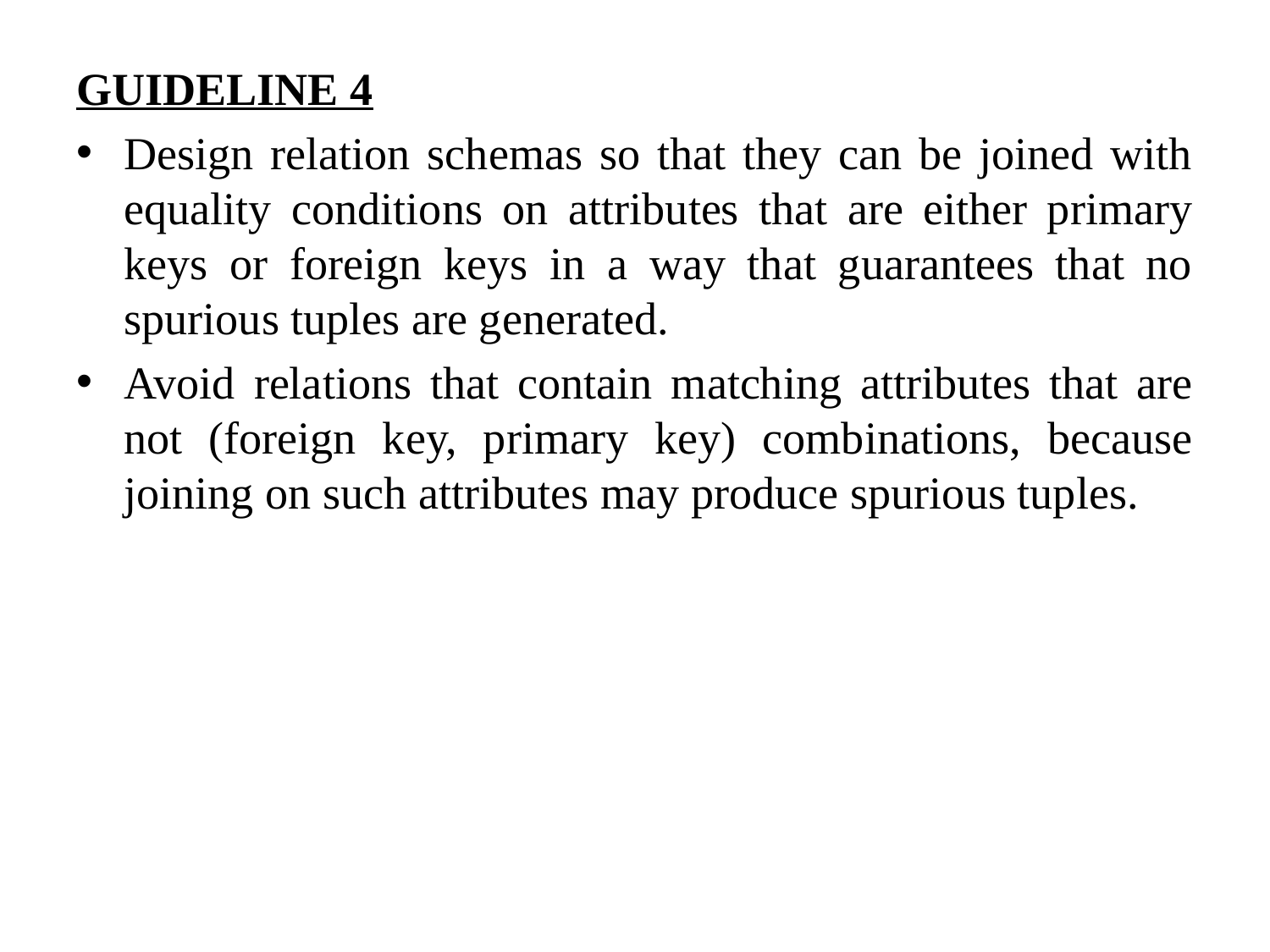

GUIDELINE 4
Design relation schemas so that they can be joined with equality conditions on attributes that are either primary keys or foreign keys in a way that guarantees that no spurious tuples are generated.
Avoid relations that contain matching attributes that are not (foreign key, primary key) combinations, because joining on such attributes may produce spurious tuples.